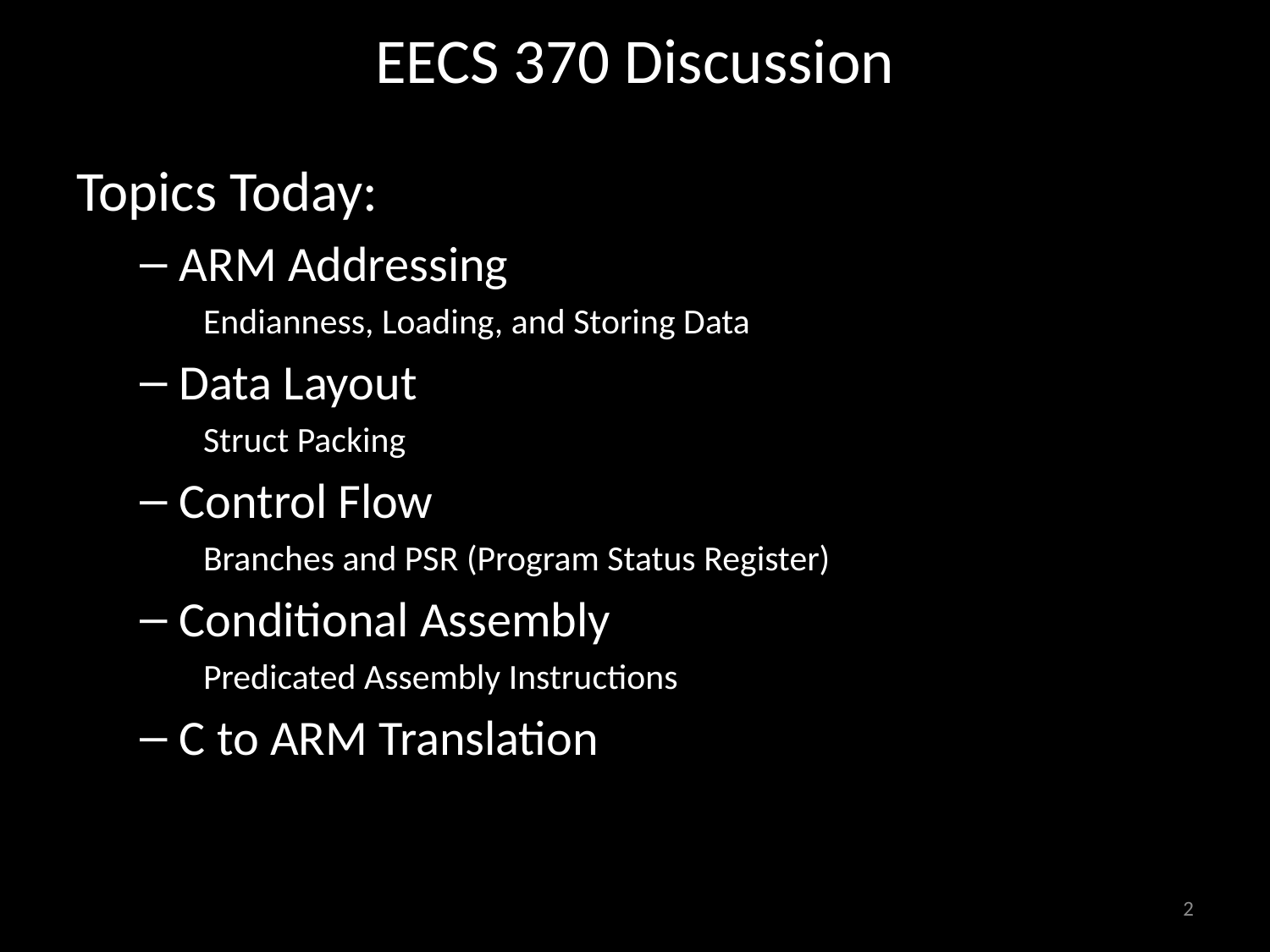

# EECS 370 Discussion
Topics Today:
ARM Addressing
Endianness, Loading, and Storing Data
Data Layout
Struct Packing
Control Flow
Branches and PSR (Program Status Register)
Conditional Assembly
Predicated Assembly Instructions
C to ARM Translation
2